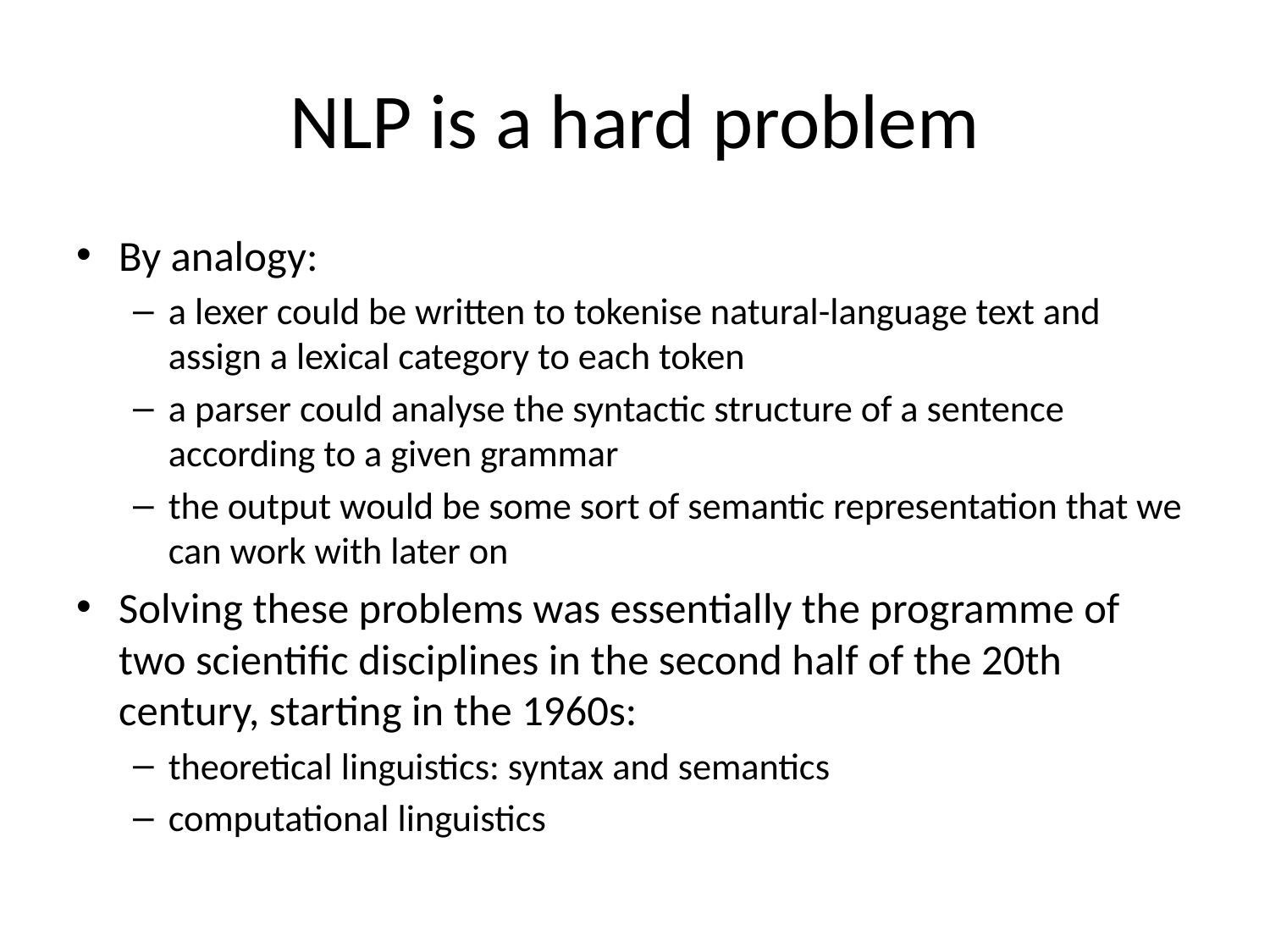

# NLP is a hard problem
By analogy:
a lexer could be written to tokenise natural-language text and assign a lexical category to each token
a parser could analyse the syntactic structure of a sentence according to a given grammar
the output would be some sort of semantic representation that we can work with later on
Solving these problems was essentially the programme of two scientific disciplines in the second half of the 20th century, starting in the 1960s:
theoretical linguistics: syntax and semantics
computational linguistics